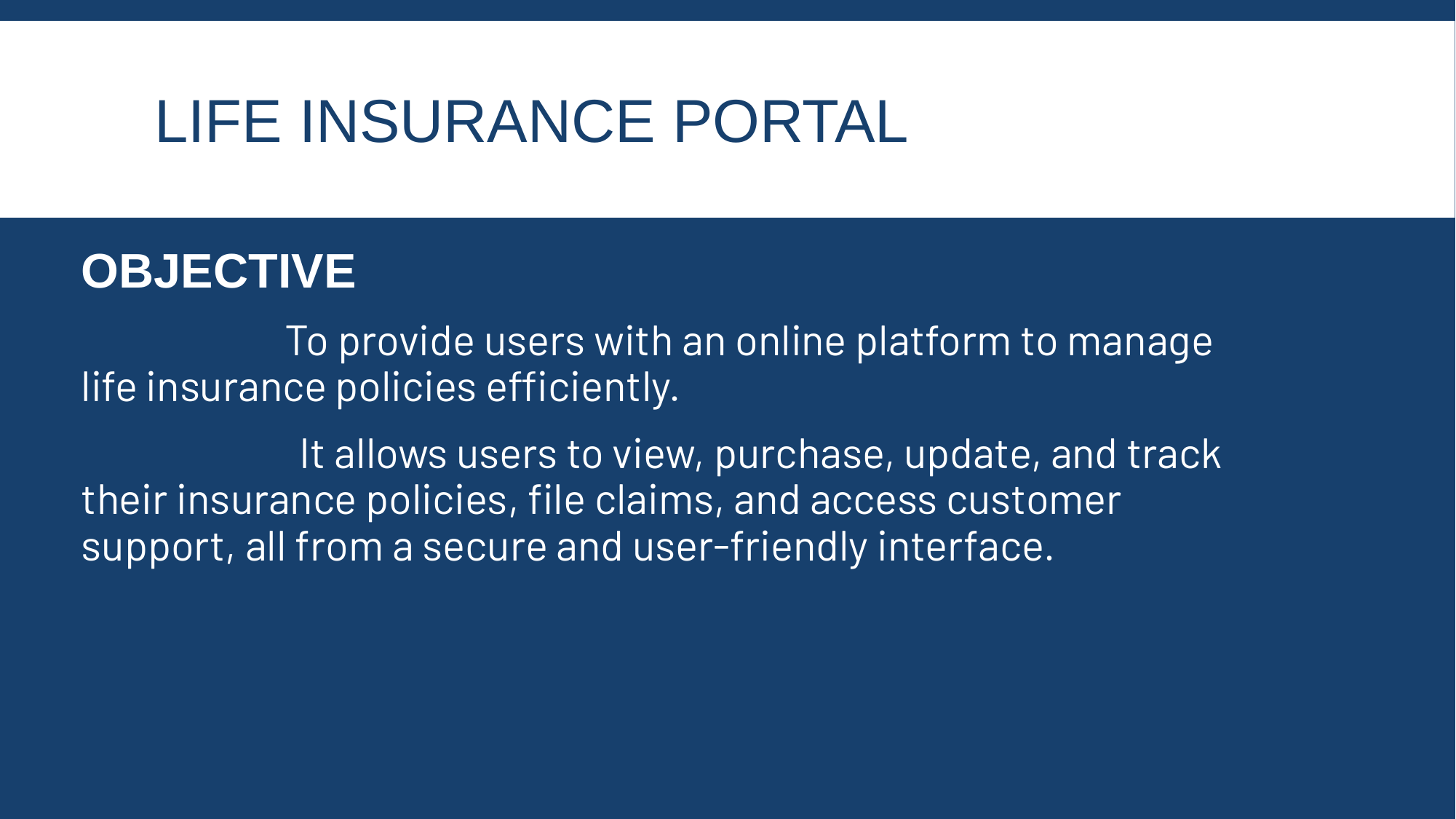

# LIFE INSURANCE PORTAL
OBJECTIVE
                            To provide users with an online platform to manage life insurance policies efficiently.
		It allows users to view, purchase, update, and track their insurance policies, file claims, and access customer support, all from a secure and user-friendly interface.